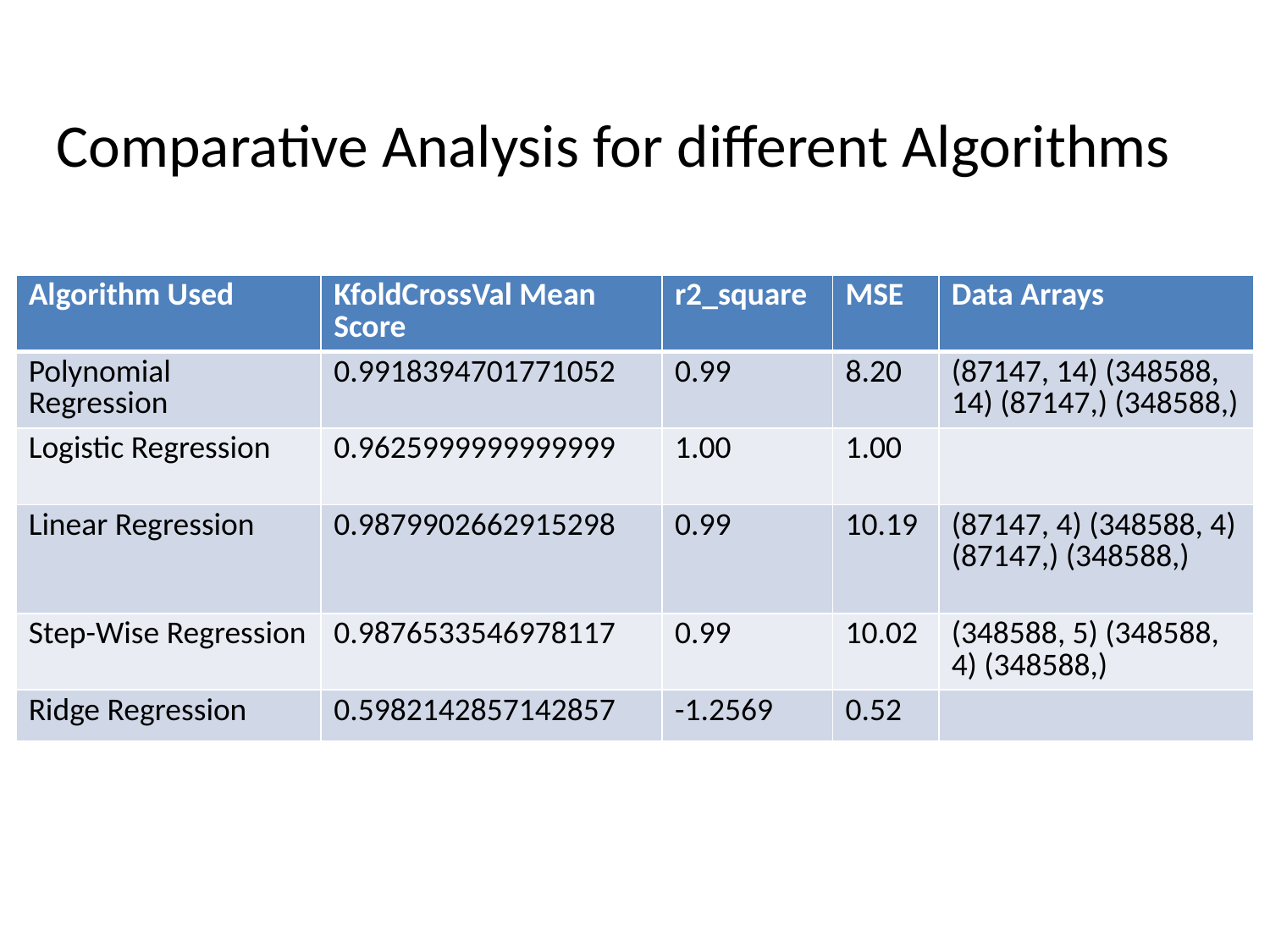

# Comparative Analysis for different Algorithms
| Algorithm Used | KfoldCrossVal Mean Score | r2\_square | MSE | Data Arrays |
| --- | --- | --- | --- | --- |
| Polynomial Regression | 0.9918394701771052 | 0.99 | 8.20 | (87147, 14) (348588, 14) (87147,) (348588,) |
| Logistic Regression | 0.9625999999999999 | 1.00 | 1.00 |  |
| Linear Regression | 0.9879902662915298 | 0.99 | 10.19 | (87147, 4) (348588, 4) (87147,) (348588,) |
| Step-Wise Regression | 0.9876533546978117 | 0.99 | 10.02 | (348588, 5) (348588, 4) (348588,) |
| Ridge Regression | 0.5982142857142857 | -1.2569 | 0.52 |  |